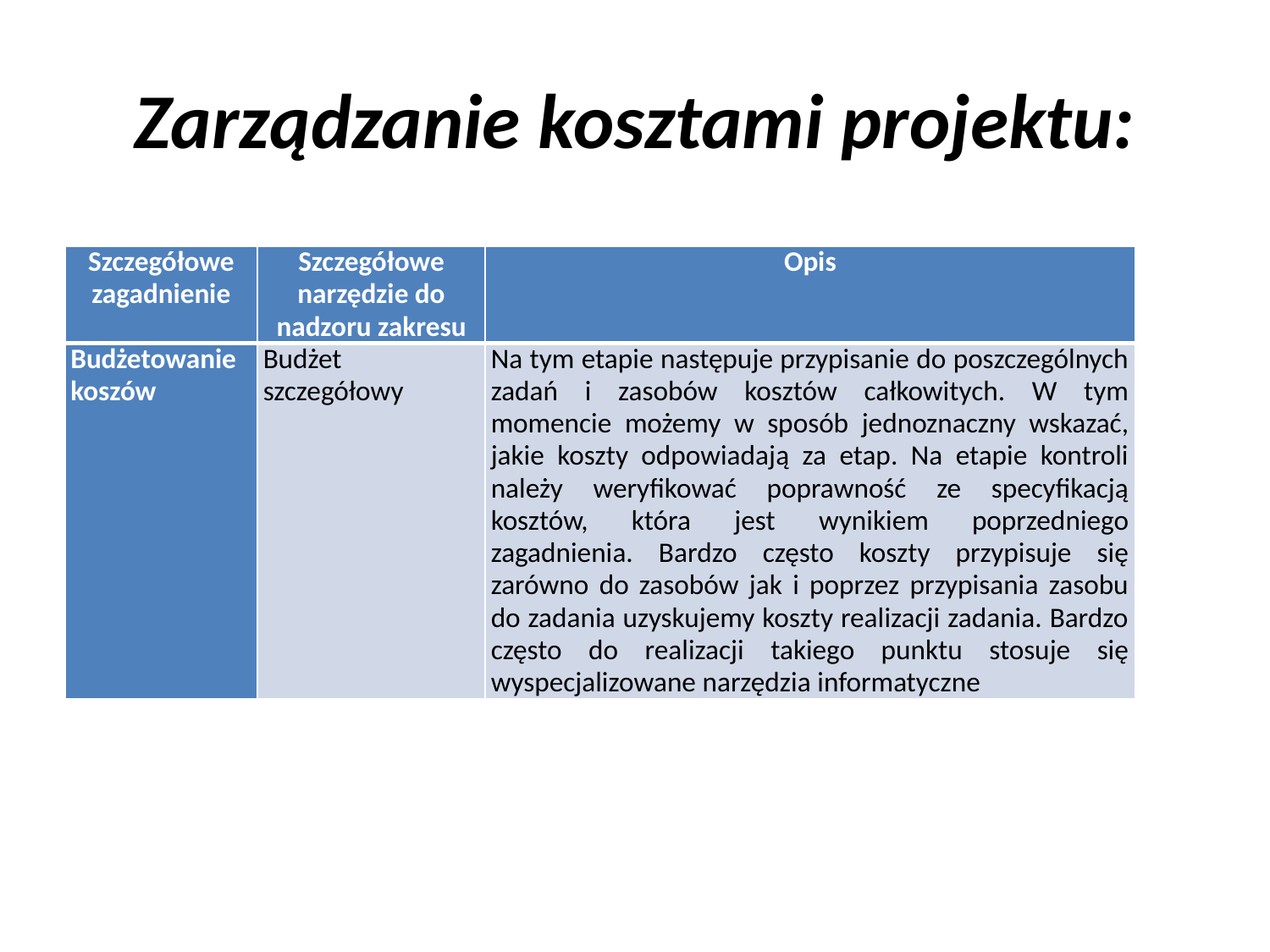

# Zarządzanie kosztami projektu:
| Szczegółowe zagadnienie | Szczegółowe narzędzie do nadzoru zakresu | Opis |
| --- | --- | --- |
| Budżetowanie koszów | Budżet szczegółowy | Na tym etapie następuje przypisanie do poszczególnych zadań i zasobów kosztów całkowitych. W tym momencie możemy w sposób jednoznaczny wskazać, jakie koszty odpowiadają za etap. Na etapie kontroli należy weryfikować poprawność ze specyfikacją kosztów, która jest wynikiem poprzedniego zagadnienia. Bardzo często koszty przypisuje się zarówno do zasobów jak i poprzez przypisania zasobu do zadania uzyskujemy koszty realizacji zadania. Bardzo często do realizacji takiego punktu stosuje się wyspecjalizowane narzędzia informatyczne |